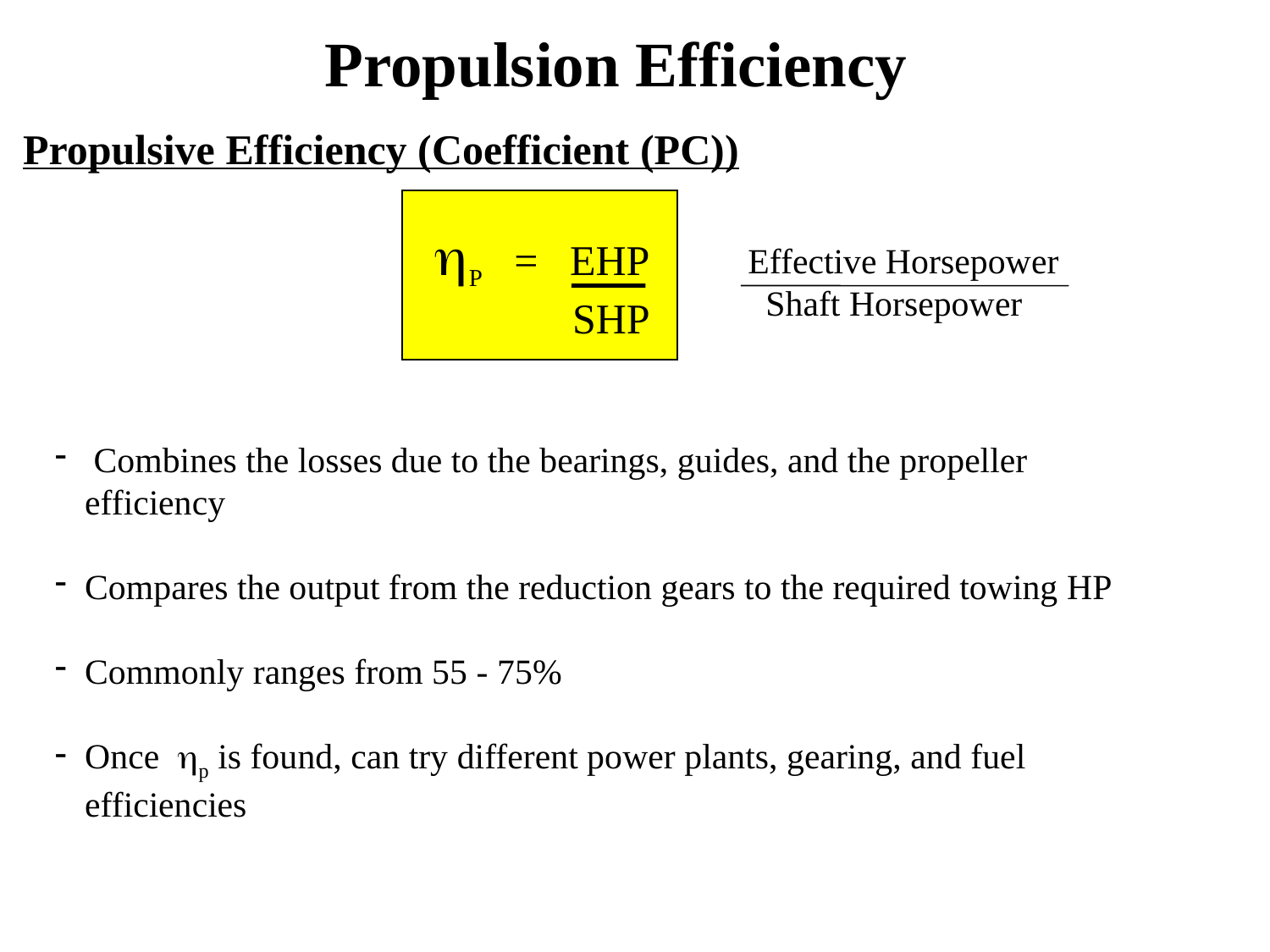

Propulsion Efficiency
Propulsive Efficiency (Coefficient (PC))

ηP   =   EHP
             SHP
Effective Horsepower
  Shaft Horsepower

 Combines the losses due to the bearings, guides, and the propeller efficiency

Compares the output from the reduction gears to the required towing HP

Commonly ranges from 55 - 75%

Once ηp is found, can try different power plants, gearing, and fuel efficiencies